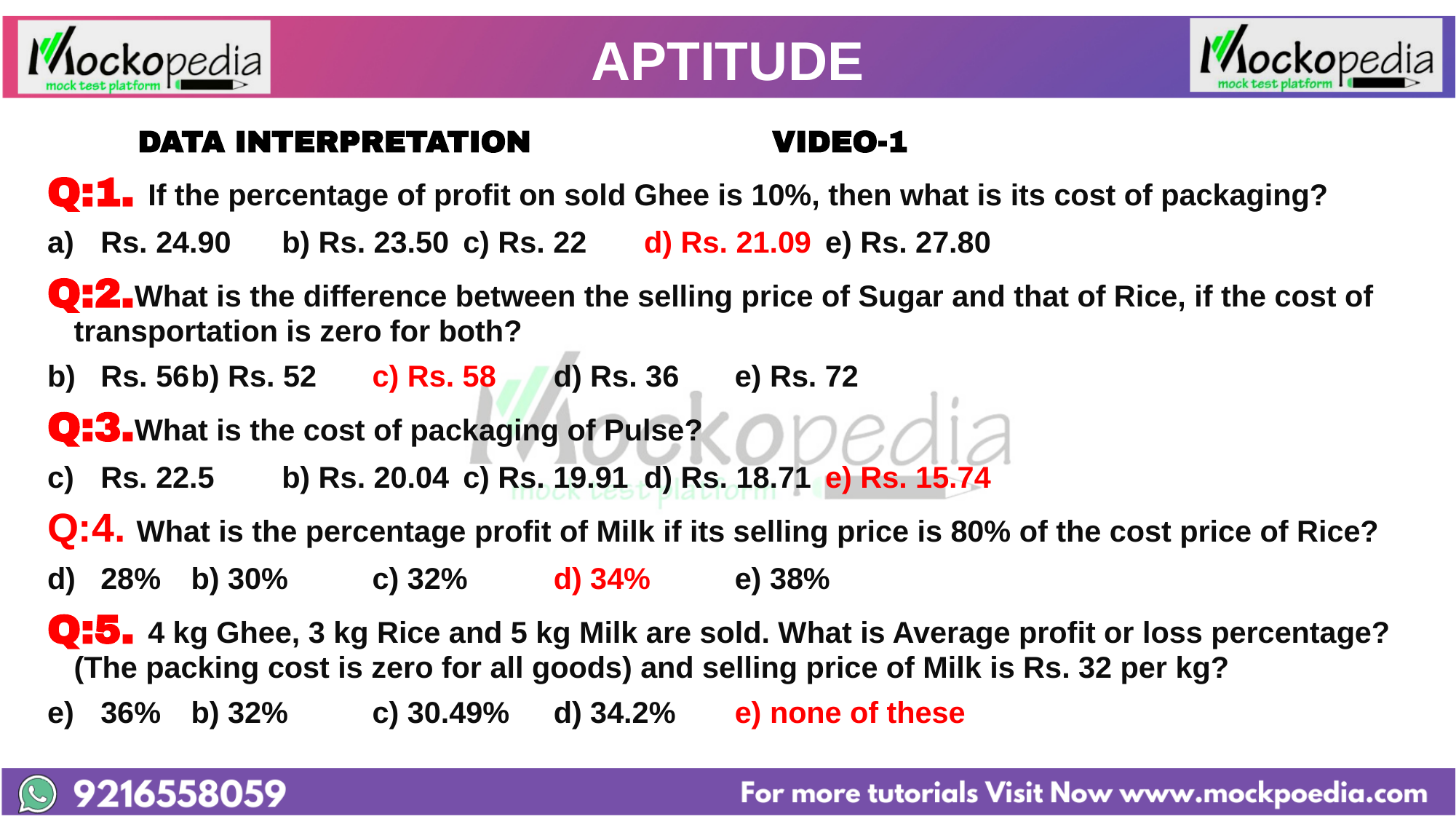

# APTITUDE
 	DATA INTERPRETATION                			VIDEO-1
Q:1. If the percentage of profit on sold Ghee is 10%, then what is its cost of packaging?
Rs. 24.90	b) Rs. 23.50 	c) Rs. 22 	d) Rs. 21.09 	e) Rs. 27.80
Q:2.What is the difference between the selling price of Sugar and that of Rice, if the cost of transportation is zero for both?
Rs. 56	b) Rs. 52	c) Rs. 58 	d) Rs. 36 	e) Rs. 72
Q:3.What is the cost of packaging of Pulse?
Rs. 22.5	b) Rs. 20.04 	c) Rs. 19.91 	d) Rs. 18.71 	e) Rs. 15.74
Q:4. What is the percentage profit of Milk if its selling price is 80% of the cost price of Rice?
28%	b) 30%		c) 32% 		d) 34% 		e) 38%
Q:5. 4 kg Ghee, 3 kg Rice and 5 kg Milk are sold. What is Average profit or loss percentage? (The packing cost is zero for all goods) and selling price of Milk is Rs. 32 per kg?
36%	b) 32%		c) 30.49%	d) 34.2%	e) none of these